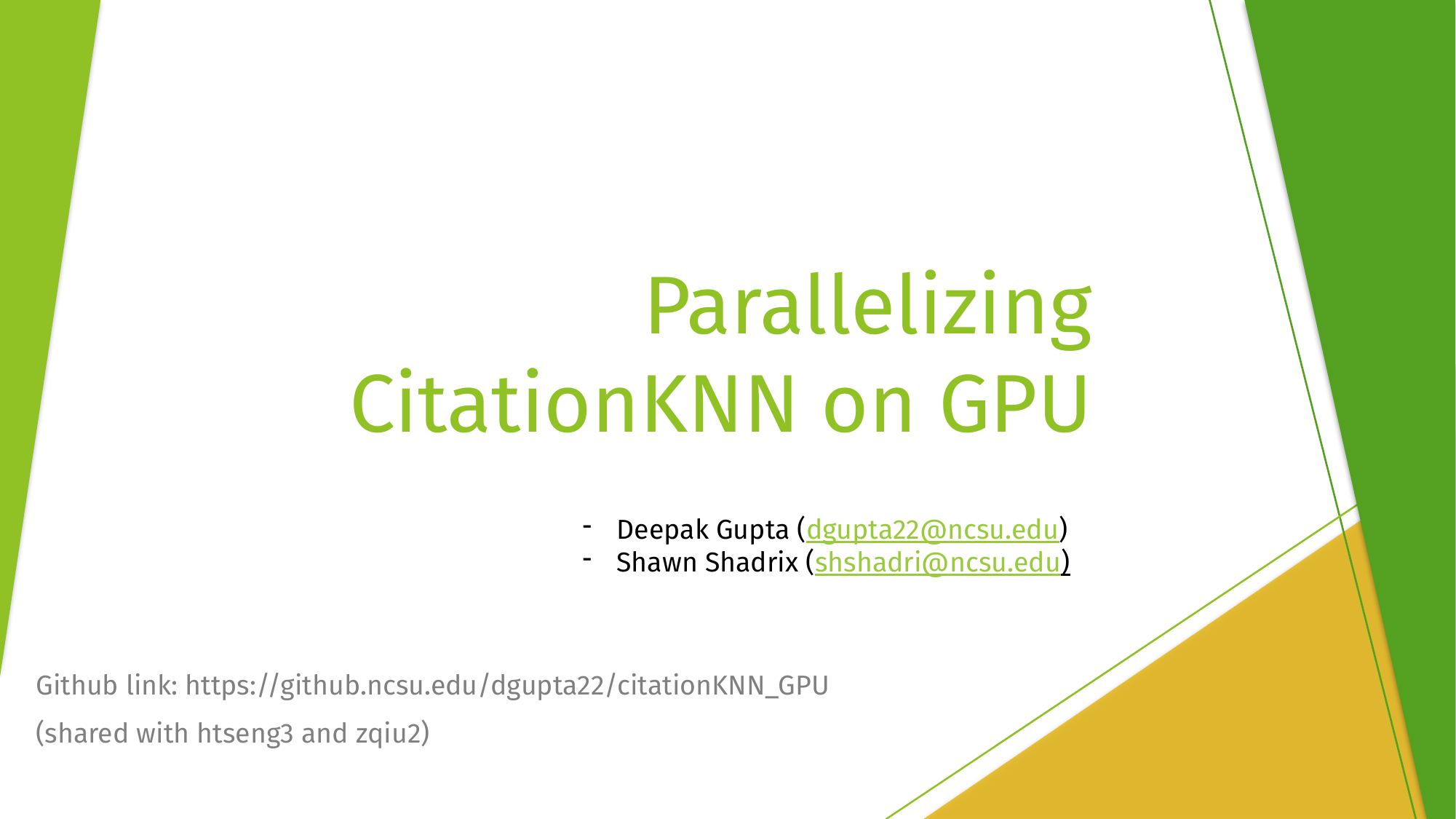

# Parallelizing CitationKNN on GPU

Deepak Gupta (dgupta22@ncsu.edu)
Shawn Shadrix (shshadri@ncsu.edu)

Github link: https://github.ncsu.edu/dgupta22/citationKNN_GPU
(shared with htseng3 and zqiu2)